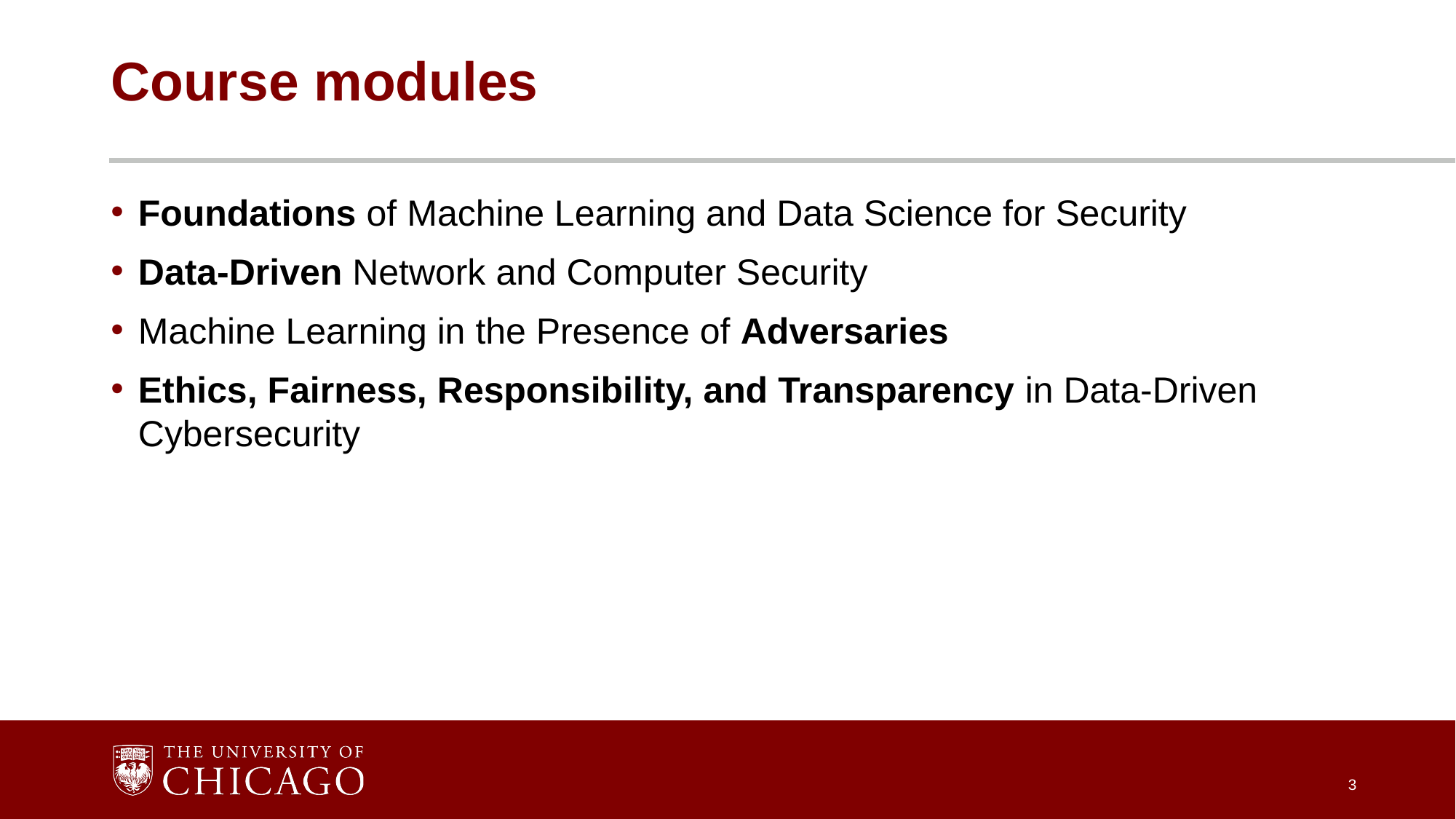

# Course modules
Foundations of Machine Learning and Data Science for Security
Data-Driven Network and Computer Security
Machine Learning in the Presence of Adversaries
Ethics, Fairness, Responsibility, and Transparency in Data-Driven Cybersecurity
3